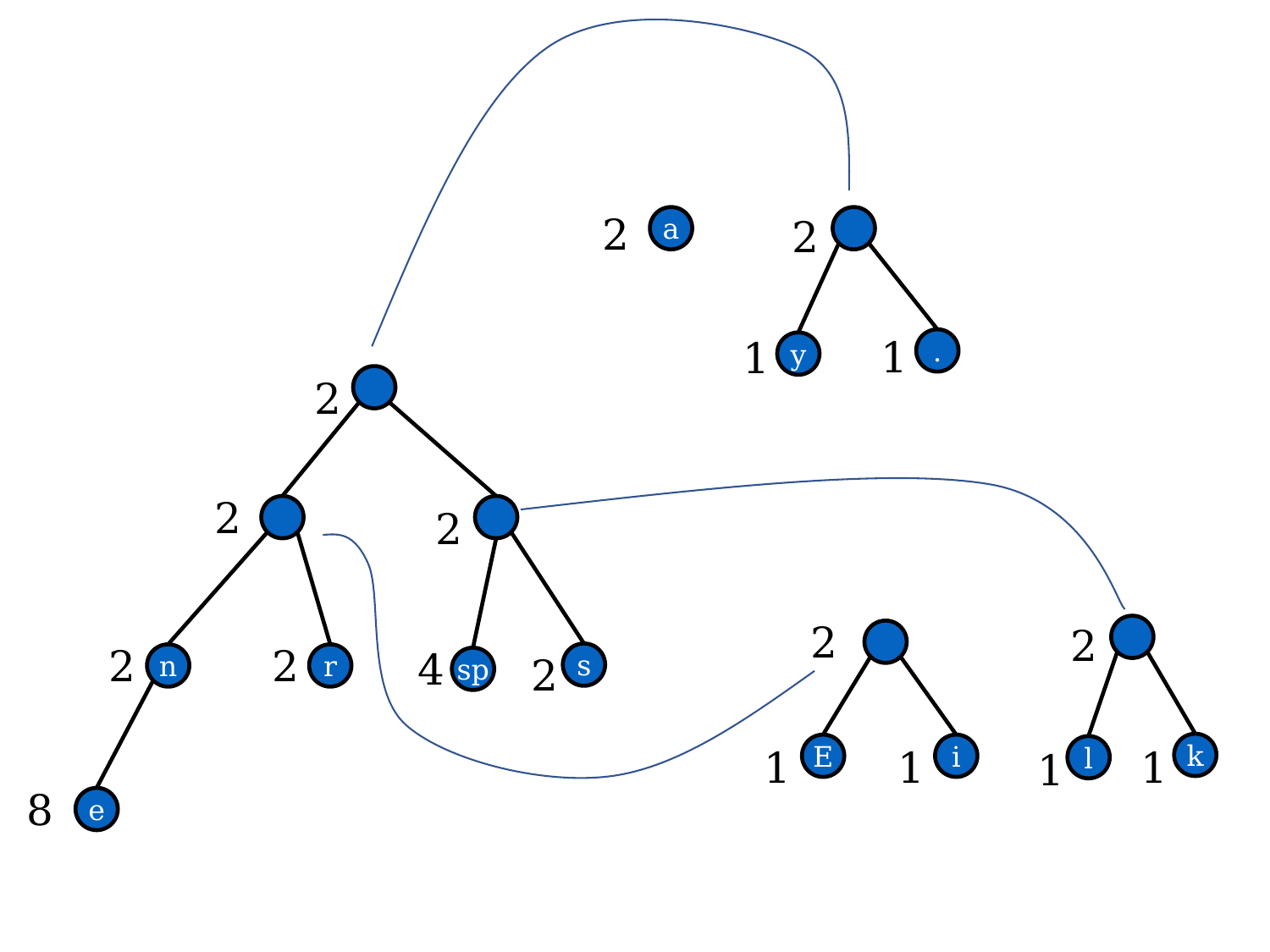

2
2

.
y
1
1
2

1
1
E
i
2

k
1
l
1
a
2

2

2

2
2
4
2
s
n
r
sp
8
e